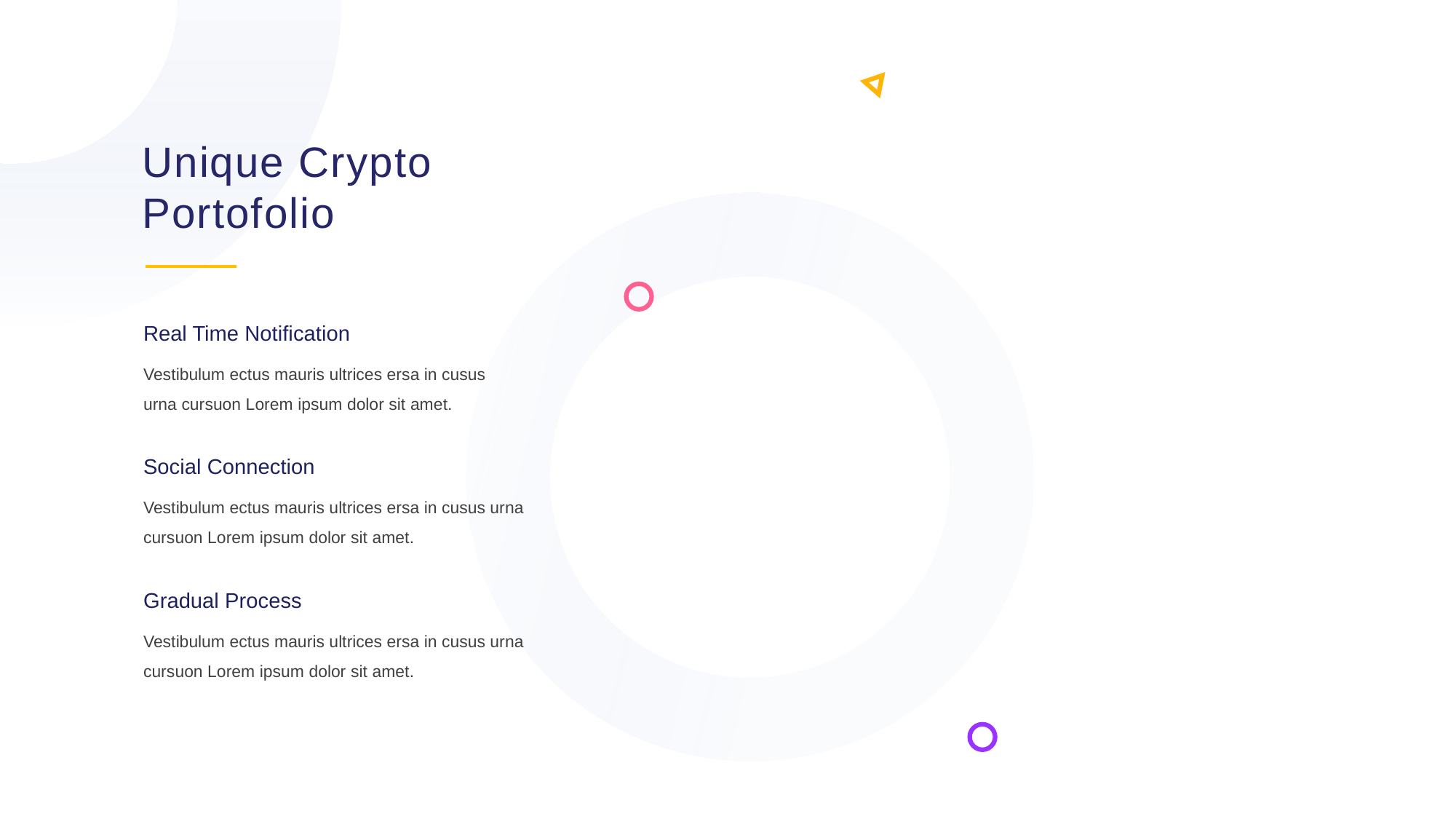

Unique Crypto Portofolio

Real Time Notification
Vestibulum ectus mauris ultrices ersa in cusus urna cursuon Lorem ipsum dolor sit amet.
Social Connection
Vestibulum ectus mauris ultrices ersa in cusus urna cursuon Lorem ipsum dolor sit amet.
Gradual Process
Vestibulum ectus mauris ultrices ersa in cusus urna cursuon Lorem ipsum dolor sit amet.